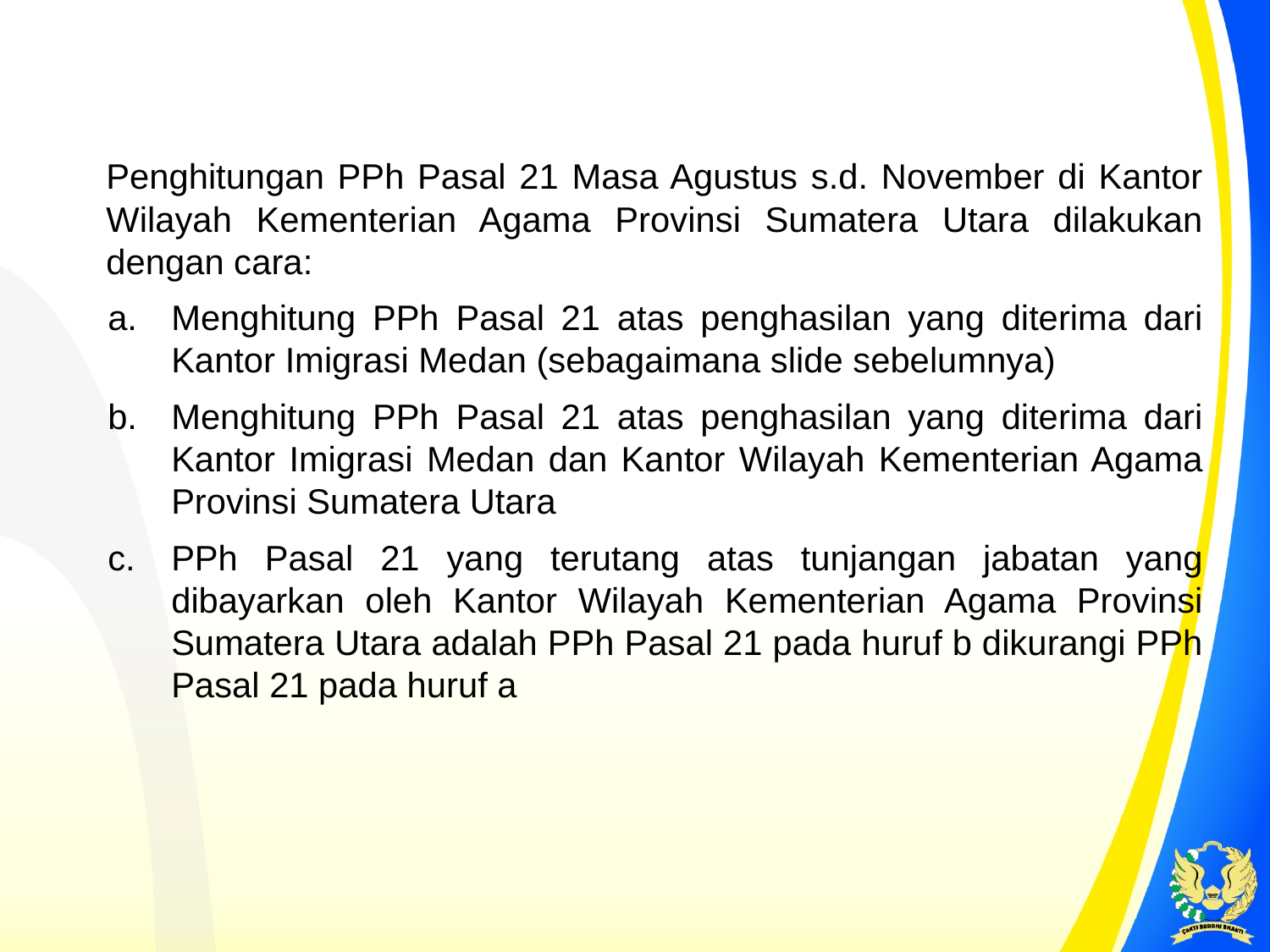

Penghitungan PPh Pasal 21 Masa Agustus s.d. November di Kantor Wilayah Kementerian Agama Provinsi Sumatera Utara dilakukan dengan cara:
Menghitung PPh Pasal 21 atas penghasilan yang diterima dari Kantor Imigrasi Medan (sebagaimana slide sebelumnya)
Menghitung PPh Pasal 21 atas penghasilan yang diterima dari Kantor Imigrasi Medan dan Kantor Wilayah Kementerian Agama Provinsi Sumatera Utara
PPh Pasal 21 yang terutang atas tunjangan jabatan yang dibayarkan oleh Kantor Wilayah Kementerian Agama Provinsi Sumatera Utara adalah PPh Pasal 21 pada huruf b dikurangi PPh Pasal 21 pada huruf a